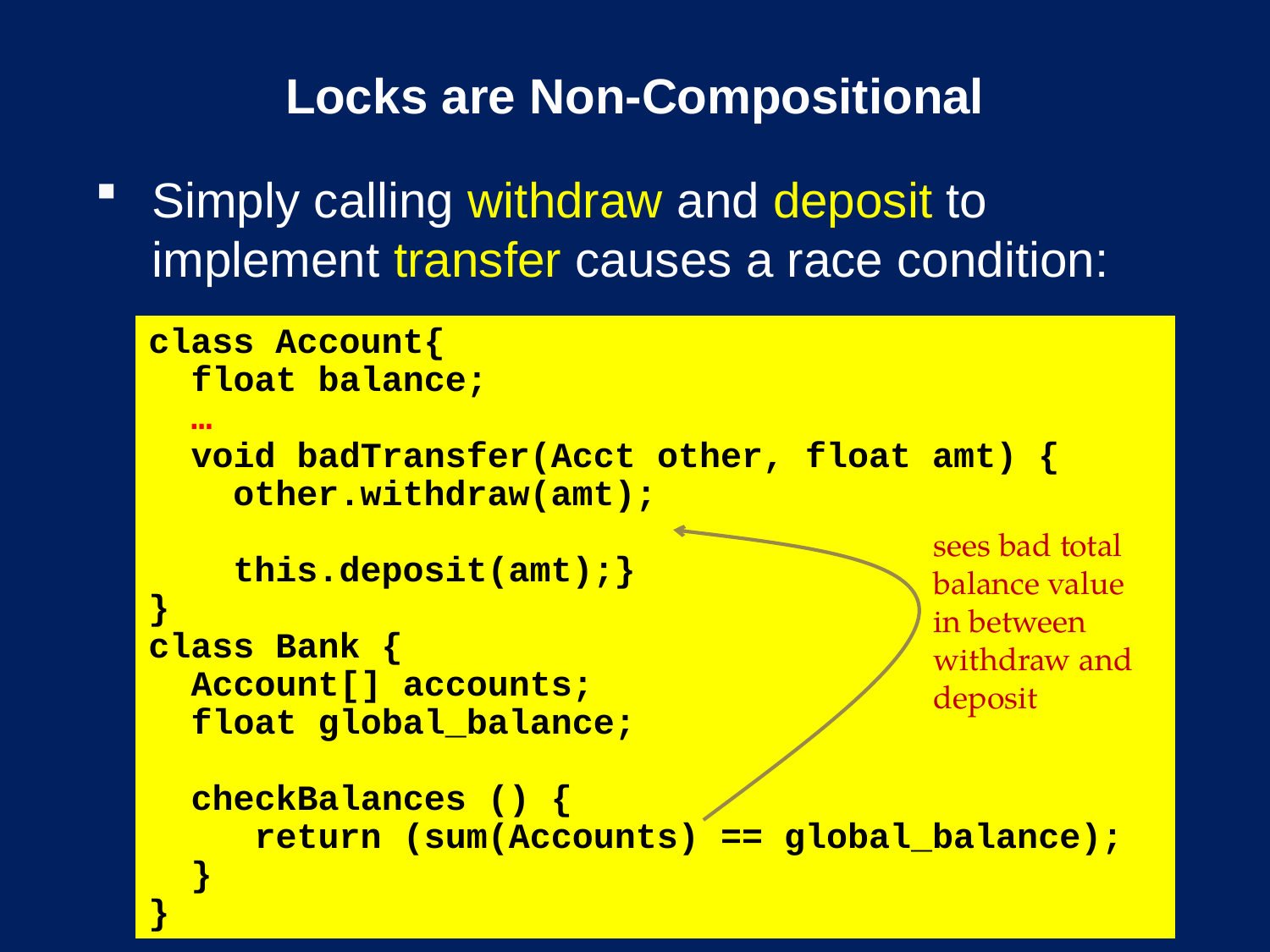

# Locks are Non-Compositional
Simply calling withdraw and deposit to implement transfer causes a race condition:
class Account{
  float balance;
  …
  void badTransfer(Acct other, float amt) {
    other.withdraw(amt);

    this.deposit(amt);}
}
class Bank {
  Account[] accounts;
  float global_balance;

  checkBalances () {
     return (sum(Accounts) == global_balance);
  }
}
sees bad total
balance value
in between
withdraw and
deposit